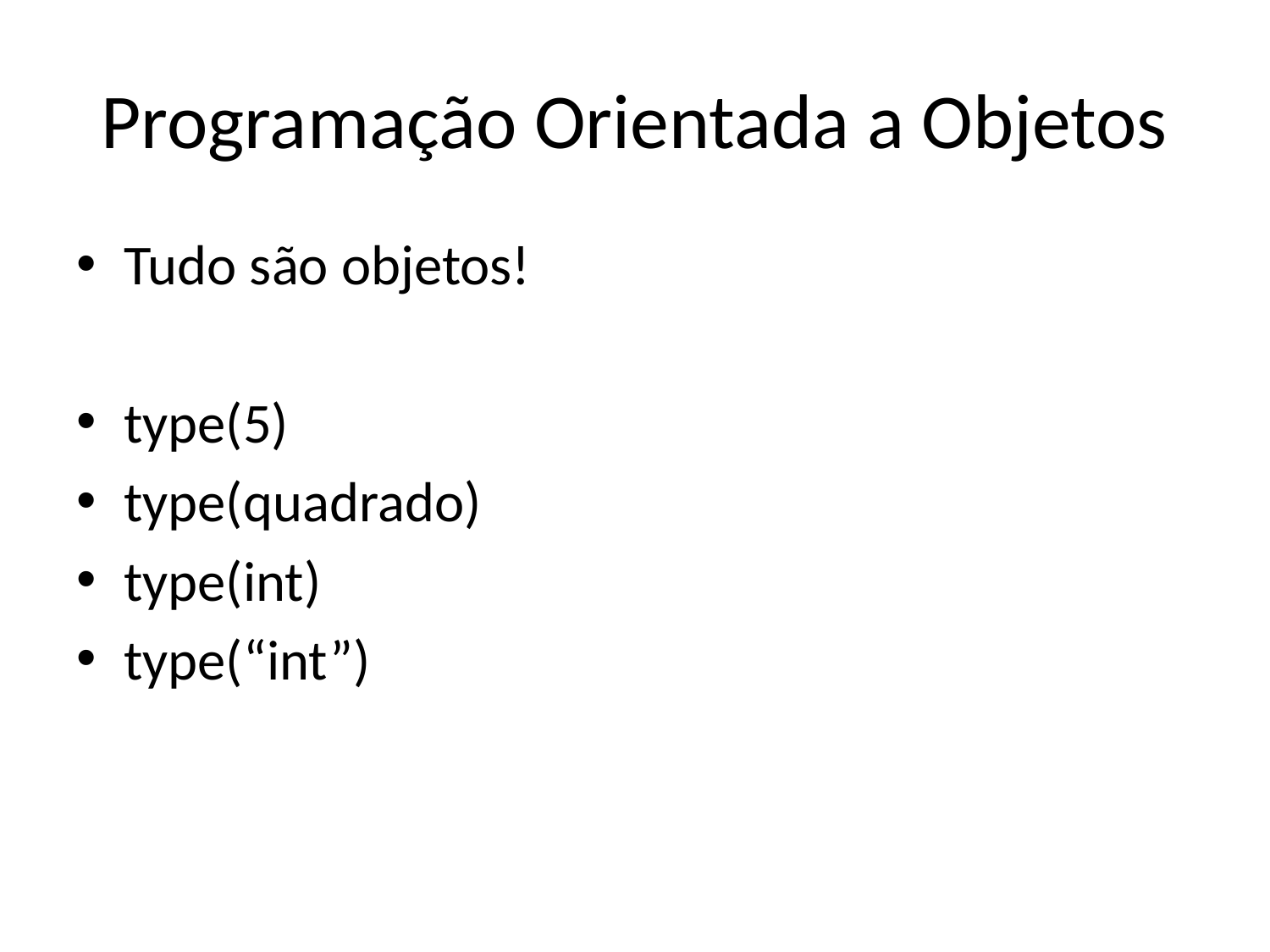

# Programação Orientada a Objetos
Tudo são objetos!

type(5)
type(quadrado)
type(int)
type(“int”)